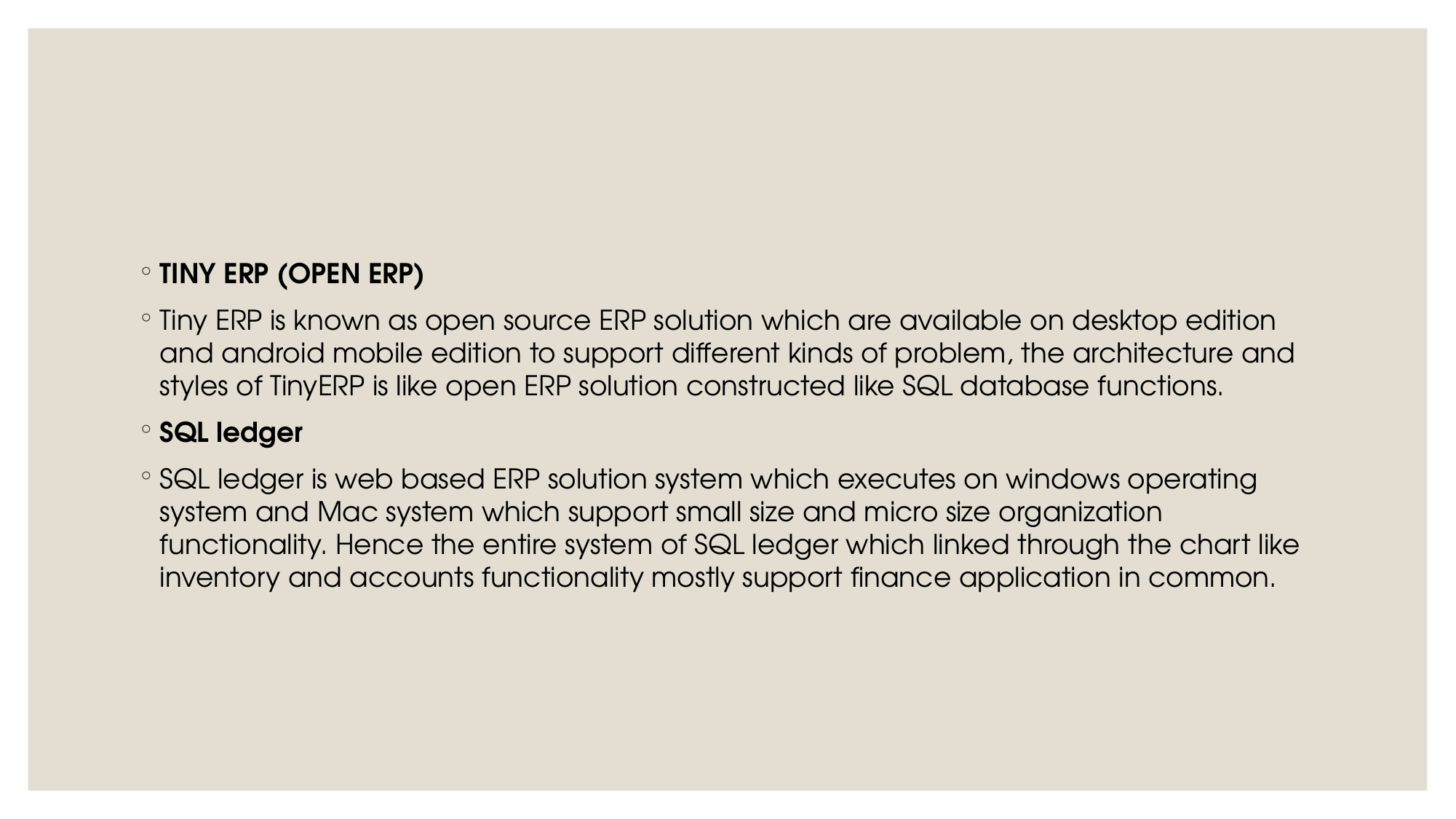

TINY ERP (OPEN ERP)
Tiny ERP is known as open source ERP solution which are available on desktop edition and android mobile edition to support different kinds of problem, the architecture and styles of TinyERP is like open ERP solution constructed like SQL database functions.
SQL ledger
SQL ledger is web based ERP solution system which executes on windows operating system and Mac system which support small size and micro size organization functionality. Hence the entire system of SQL ledger which linked through the chart like inventory and accounts functionality mostly support finance application in common.